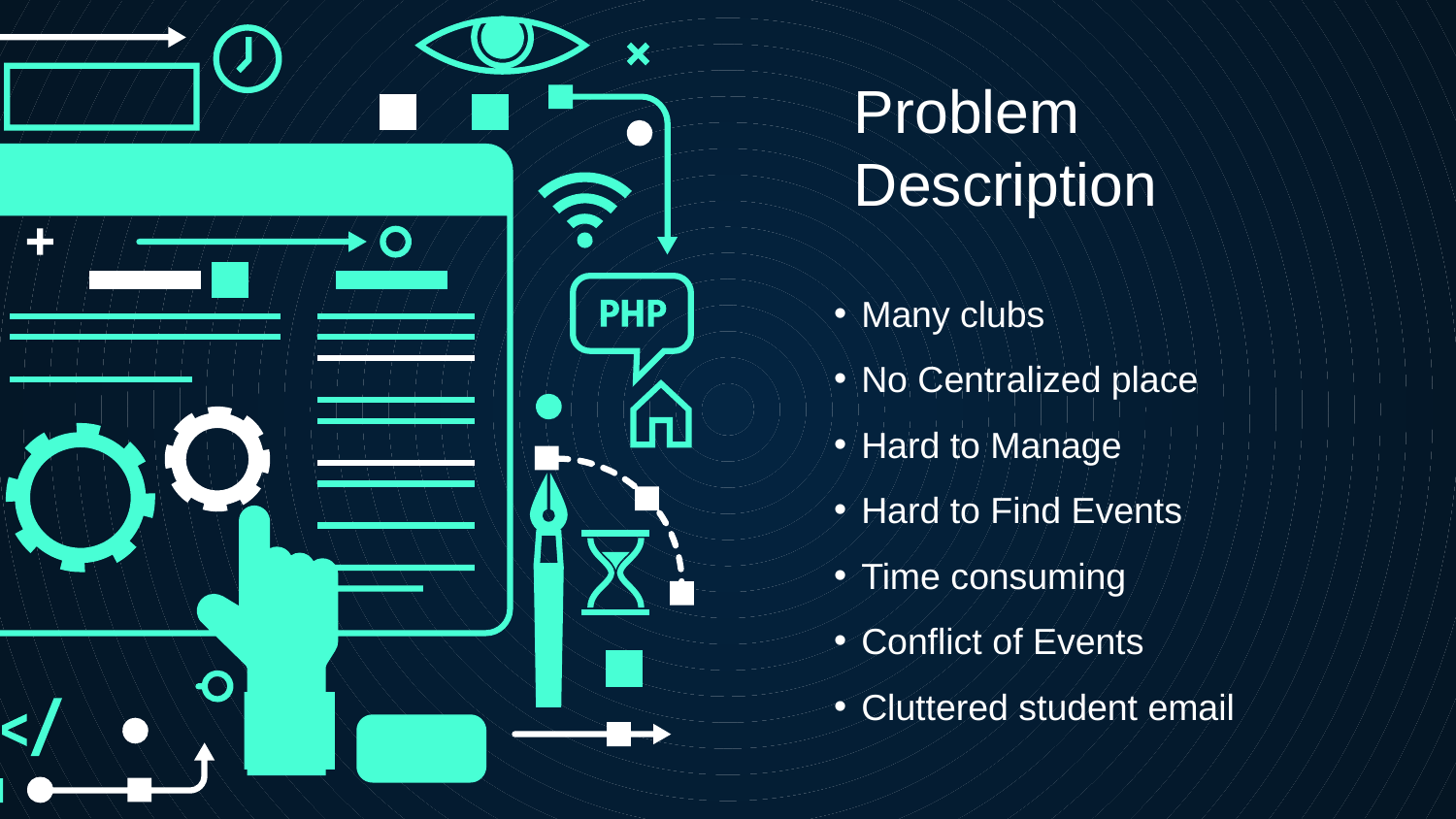

# Problem Description

Many clubs
No Centralized place
Hard to Manage
Hard to Find Events
Time consuming
Conflict of Events
Cluttered student email